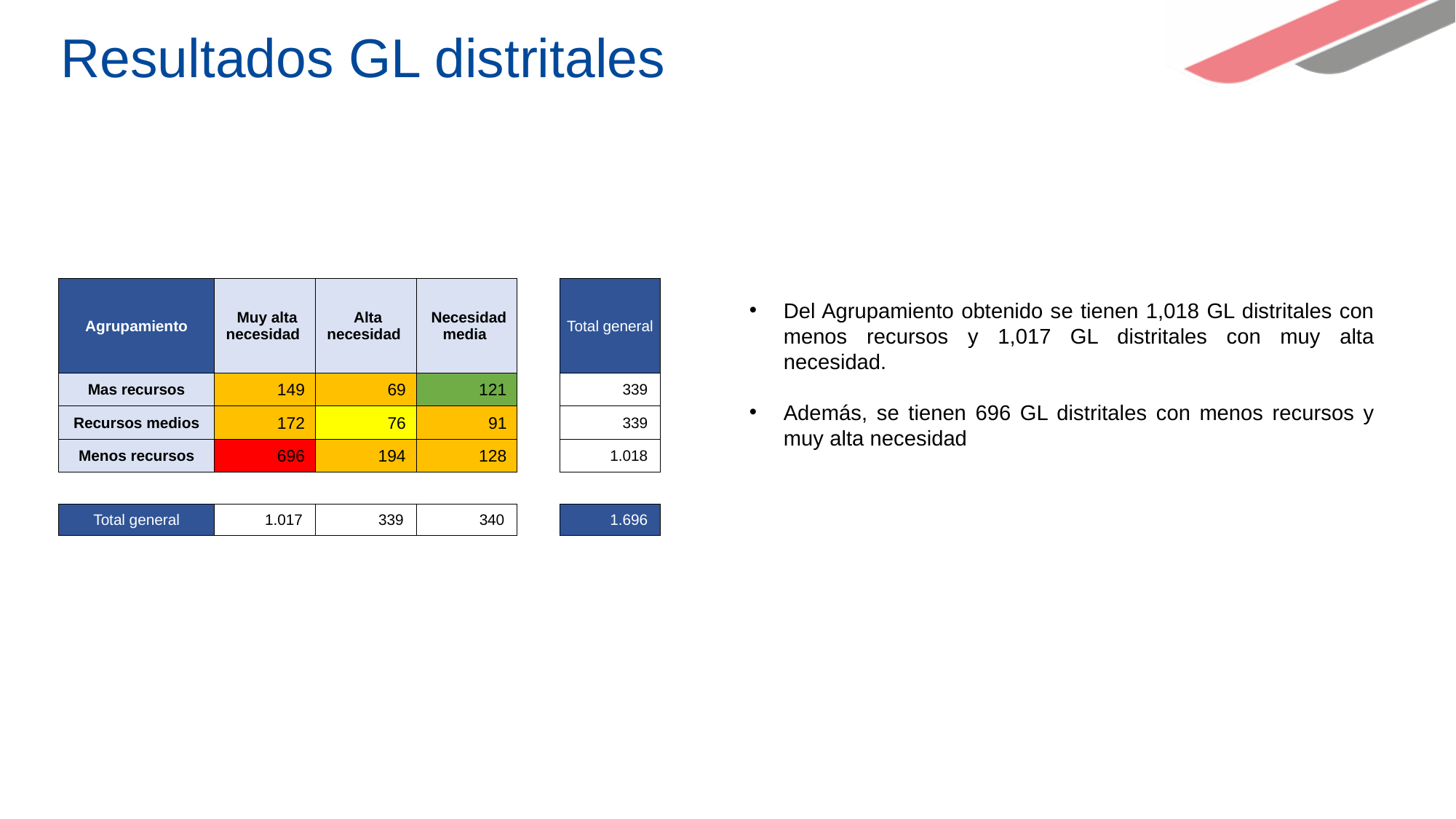

# Resultados GL distritales
| Agrupamiento | Muy alta necesidad | Alta necesidad | Necesidad media |  | Total general |
| --- | --- | --- | --- | --- | --- |
| Mas recursos | 149 | 69 | 121 |  | 339 |
| Recursos medios | 172 | 76 | 91 |  | 339 |
| Menos recursos | 696 | 194 | 128 |  | 1.018 |
|  |  |  |  |  |  |
| Total general | 1.017 | 339 | 340 |  | 1.696 |
Del Agrupamiento obtenido se tienen 1,018 GL distritales con menos recursos y 1,017 GL distritales con muy alta necesidad.

Además, se tienen 696 GL distritales con menos recursos y muy alta necesidad